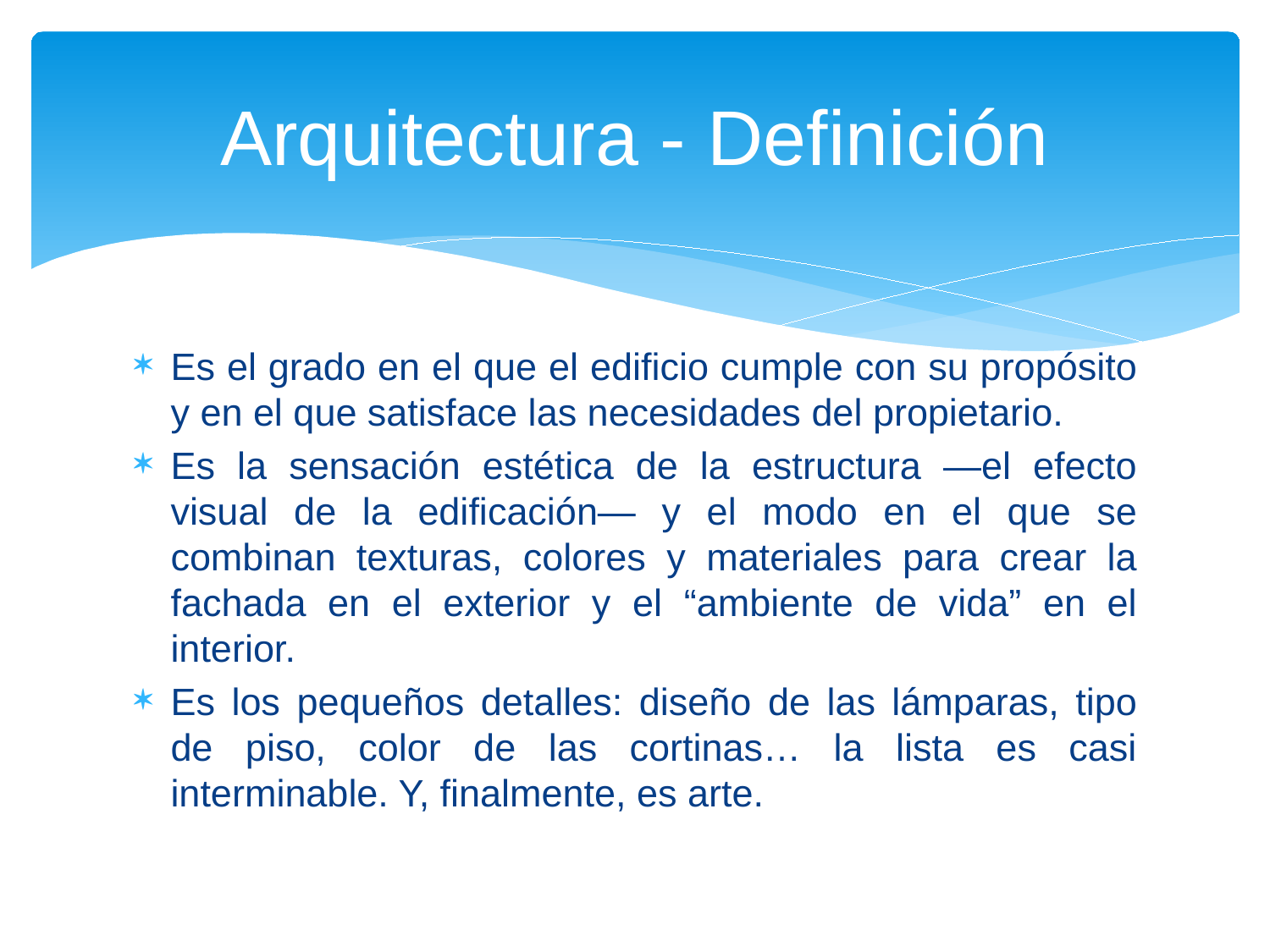

# Arquitectura - Definición
Es el grado en el que el edificio cumple con su propósito y en el que satisface las necesidades del propietario.
Es la sensación estética de la estructura —el efecto visual de la edificación— y el modo en el que se combinan texturas, colores y materiales para crear la fachada en el exterior y el “ambiente de vida” en el interior.
Es los pequeños detalles: diseño de las lámparas, tipo de piso, color de las cortinas… la lista es casi interminable. Y, finalmente, es arte.